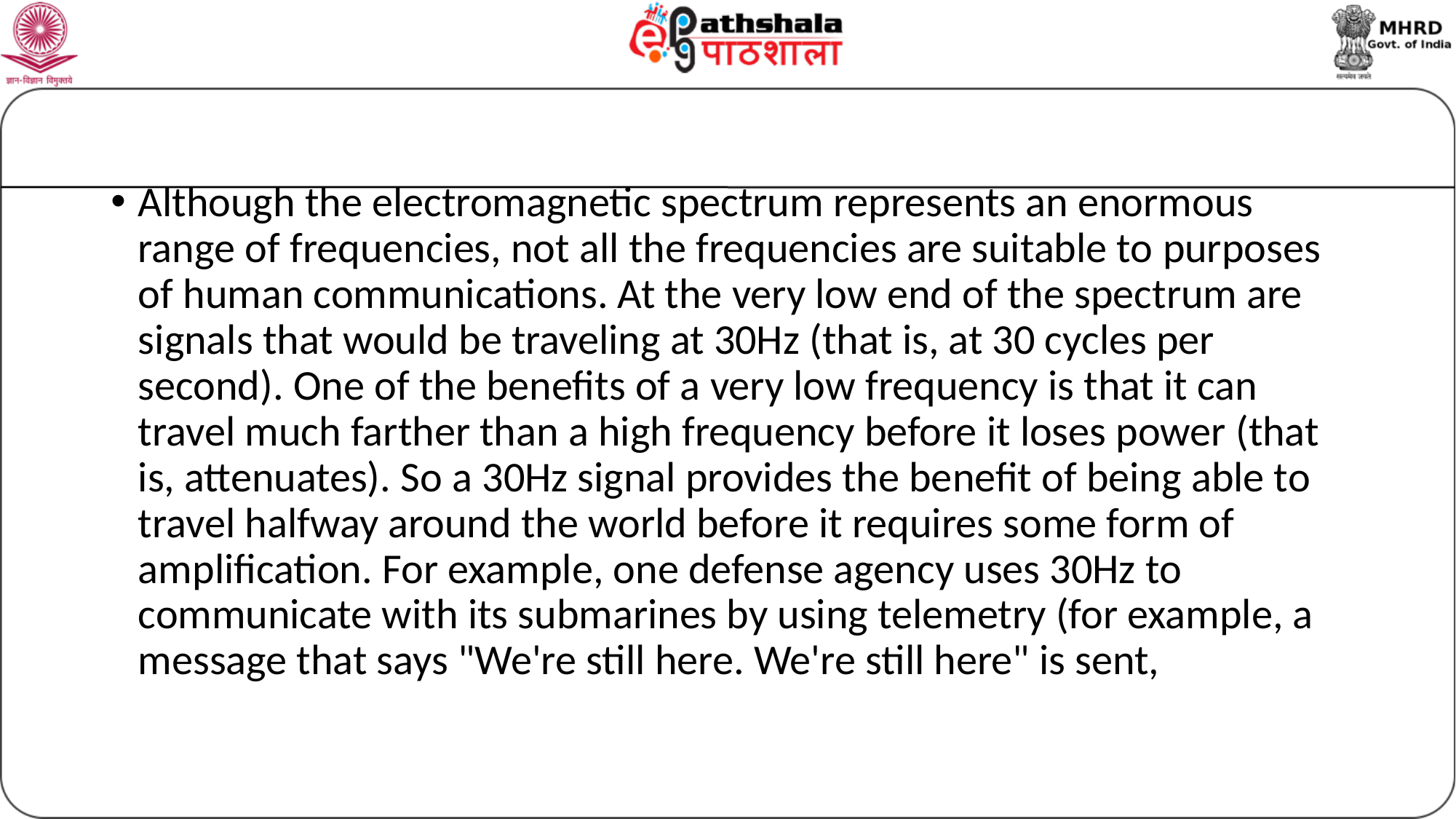

#
Although the electromagnetic spectrum represents an enormous range of frequencies, not all the frequencies are suitable to purposes of human communications. At the very low end of the spectrum are signals that would be traveling at 30Hz (that is, at 30 cycles per second). One of the benefits of a very low frequency is that it can travel much farther than a high frequency before it loses power (that is, attenuates). So a 30Hz signal provides the benefit of being able to travel halfway around the world before it requires some form of amplification. For example, one defense agency uses 30Hz to communicate with its submarines by using telemetry (for example, a message that says "We're still here. We're still here" is sent,